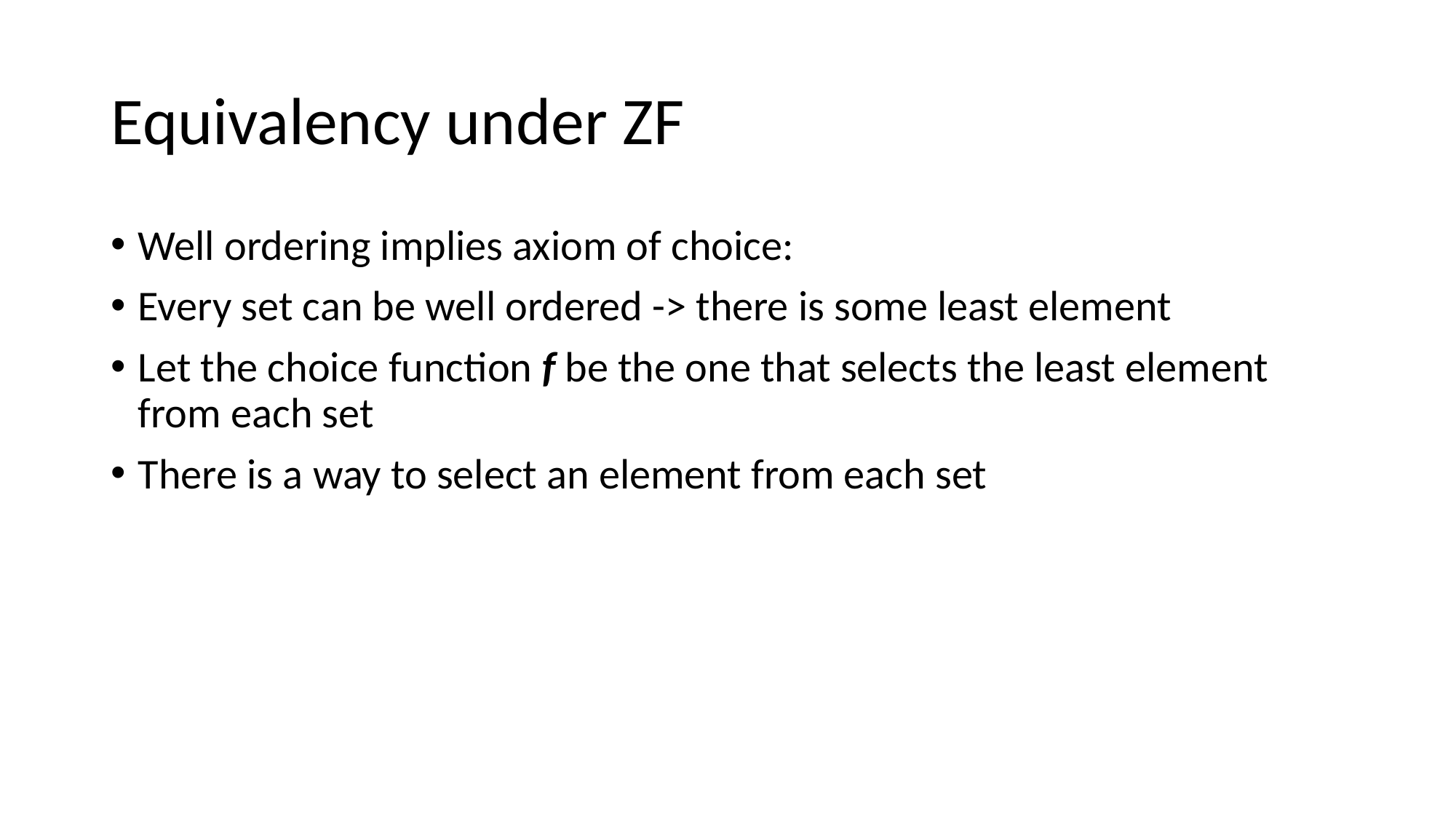

# Equivalency under ZF
Well ordering implies axiom of choice:
Every set can be well ordered -> there is some least element
Let the choice function f be the one that selects the least element from each set
There is a way to select an element from each set